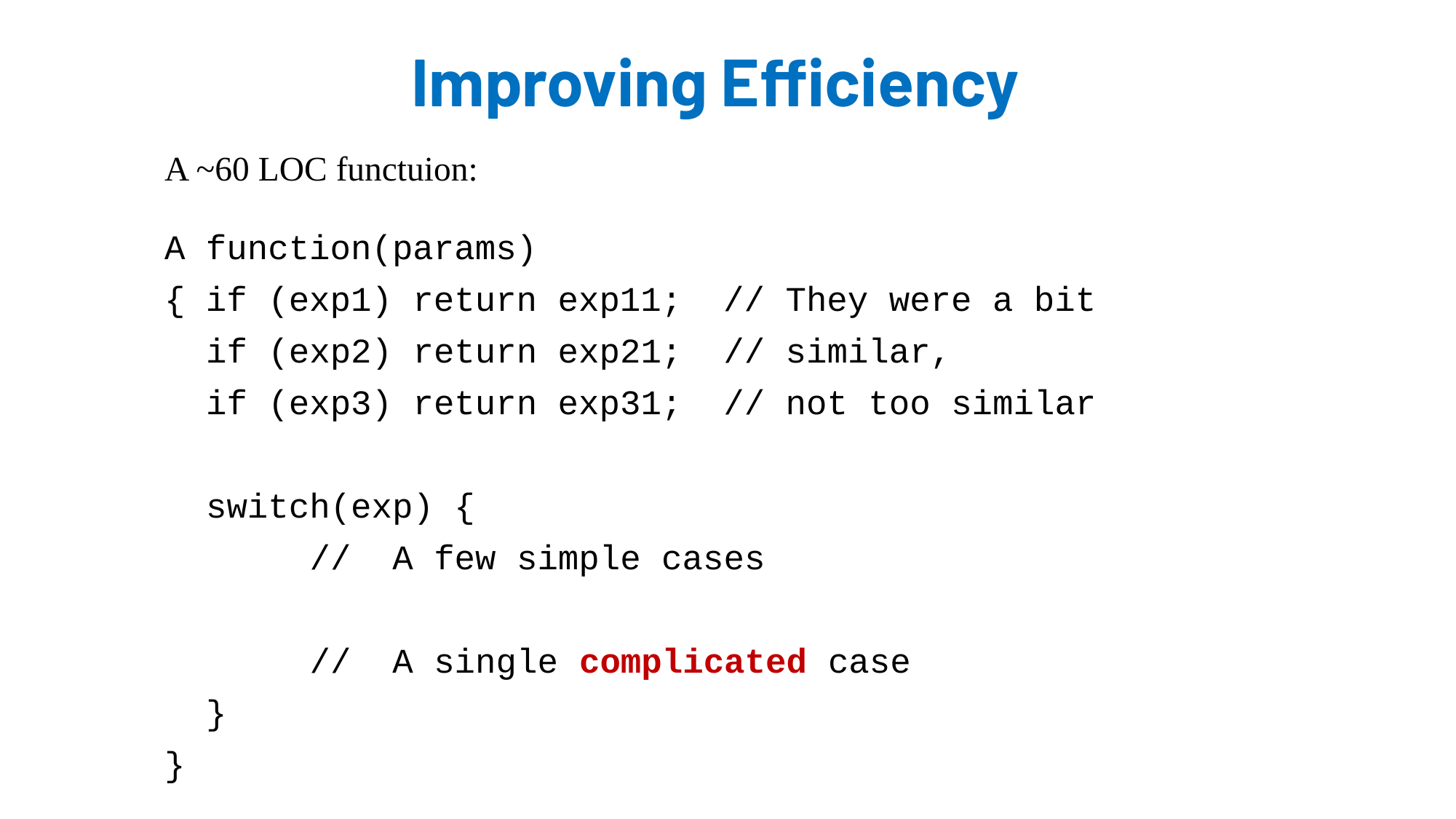

Improving Efficiency
A ~60 LOC functuion:

A function(params)
{ if (exp1) return exp11;  // They were a bit
  if (exp2) return exp21;  // similar,
  if (exp3) return exp31;  // not too similar

  switch(exp) {
       //  A few simple cases

       //  A single complicated case
  }
}